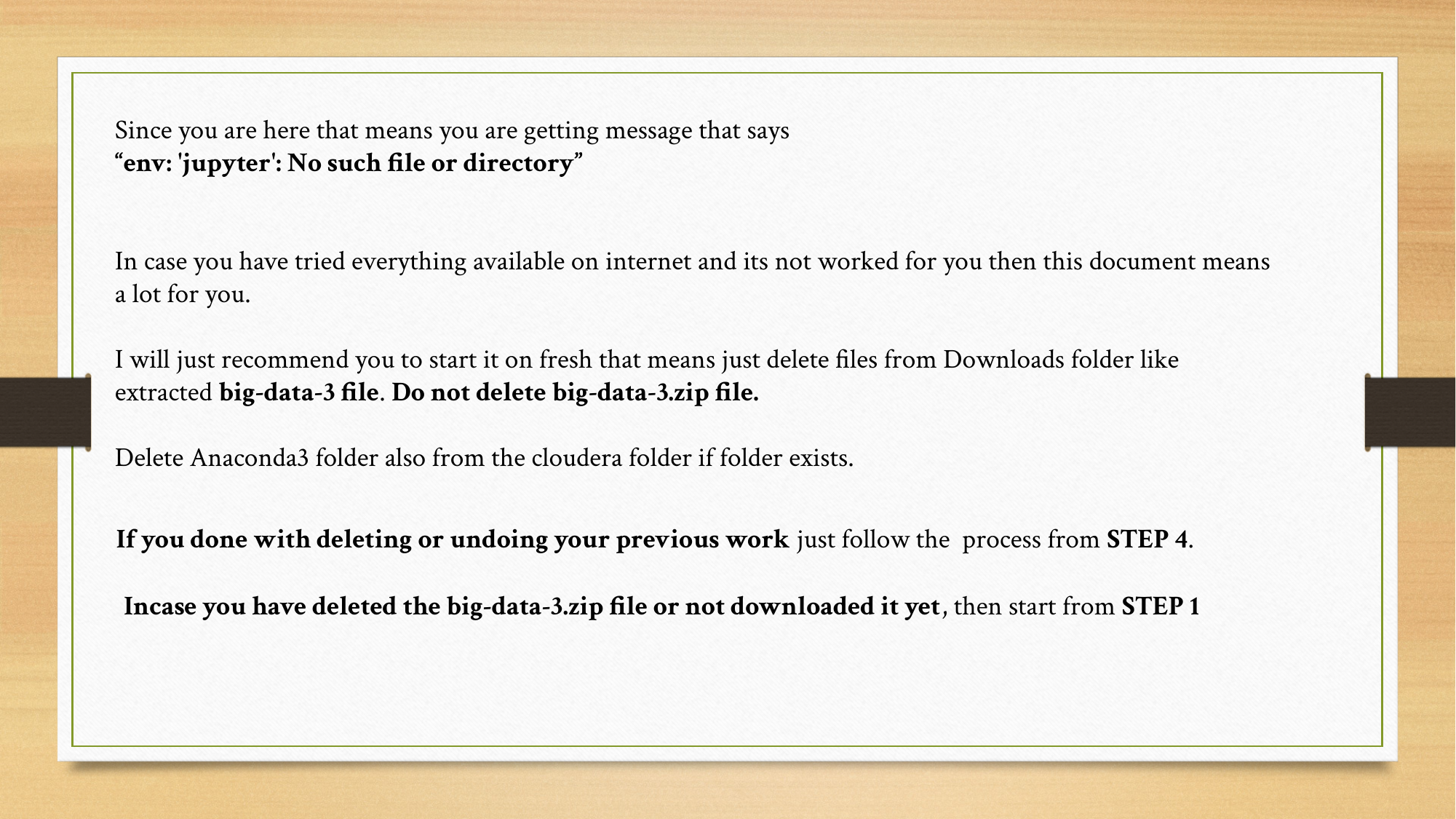

Since you are here that means you are getting message that says
“env: 'jupyter': No such file or directory”
In case you have tried everything available on internet and its not worked for you then this document means a lot for you.

I will just recommend you to start it on fresh that means just delete files from Downloads folder like extracted big-data-3 file. Do not delete big-data-3.zip file.

Delete Anaconda3 folder also from the cloudera folder if folder exists.
If you done with deleting or undoing your previous work just follow the  process from STEP 4.
Incase you have deleted the big-data-3.zip file or not downloaded it yet, then start from STEP 1